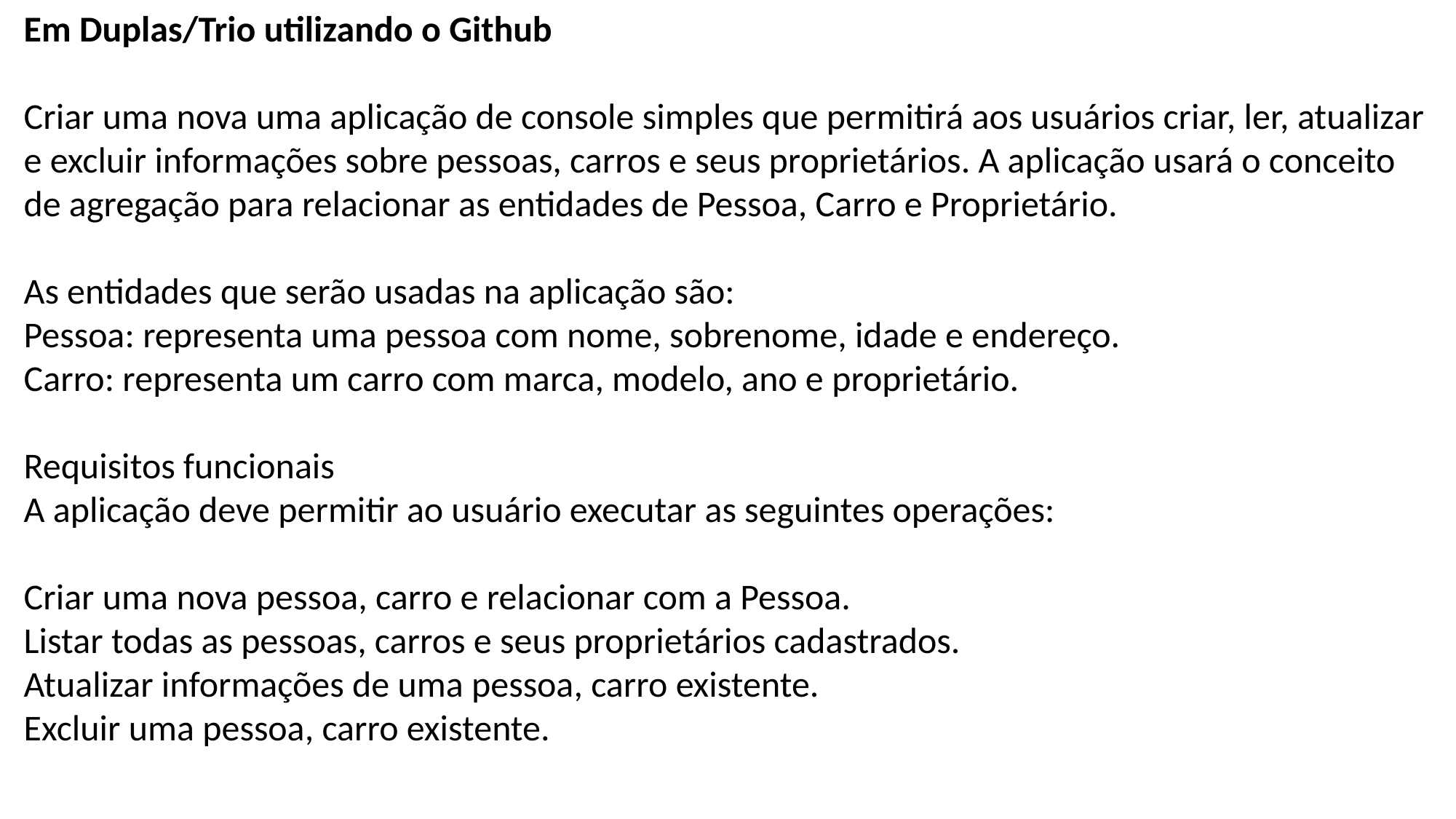

Em Duplas/Trio utilizando o Github

Criar uma nova uma aplicação de console simples que permitirá aos usuários criar, ler, atualizar e excluir informações sobre pessoas, carros e seus proprietários. A aplicação usará o conceito de agregação para relacionar as entidades de Pessoa, Carro e Proprietário.

As entidades que serão usadas na aplicação são:
Pessoa: representa uma pessoa com nome, sobrenome, idade e endereço.
Carro: representa um carro com marca, modelo, ano e proprietário.

Requisitos funcionais
A aplicação deve permitir ao usuário executar as seguintes operações:

Criar uma nova pessoa, carro e relacionar com a Pessoa.
Listar todas as pessoas, carros e seus proprietários cadastrados.
Atualizar informações de uma pessoa, carro existente.
Excluir uma pessoa, carro existente.